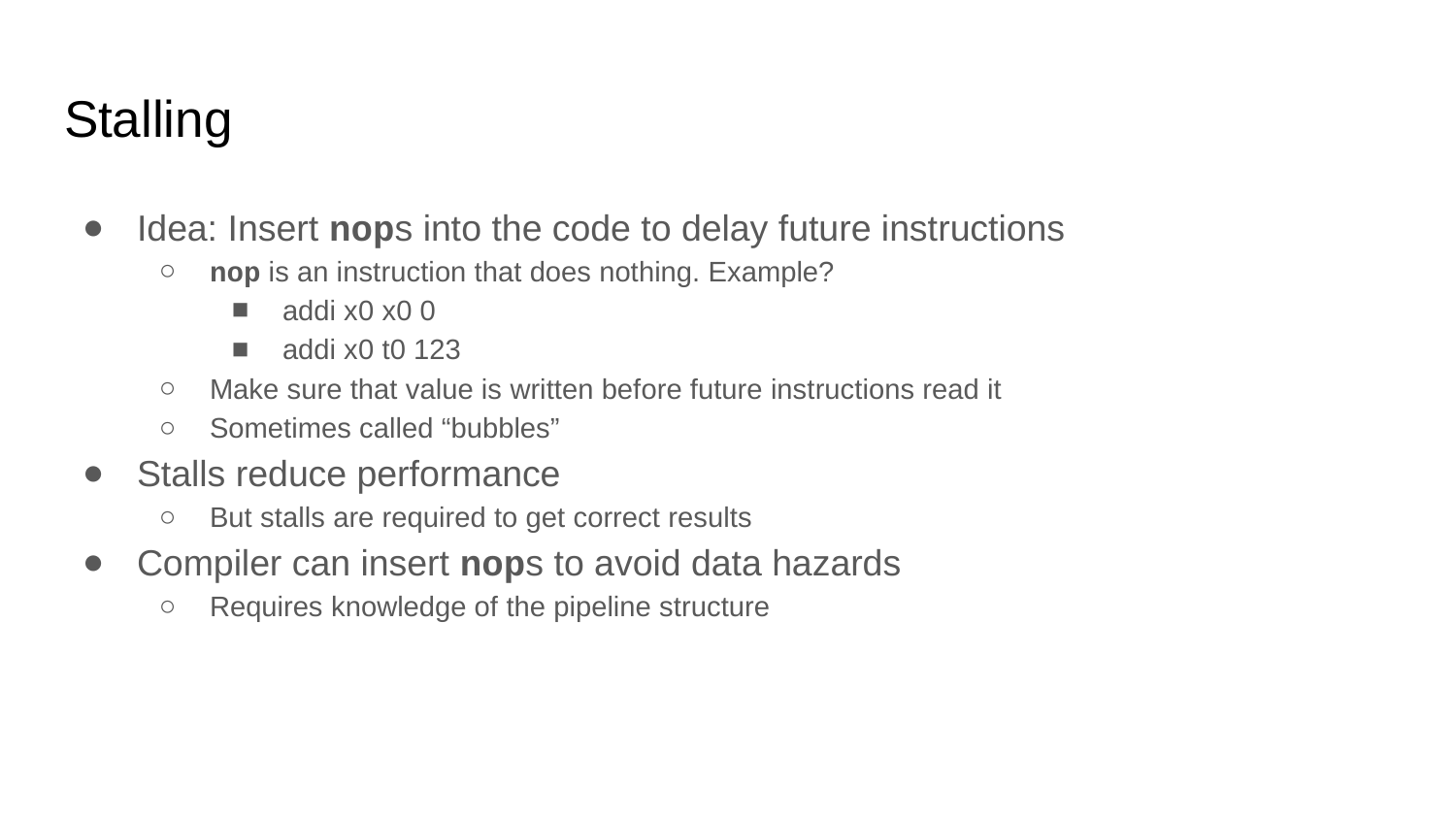

# Stalling
Idea: Insert nops into the code to delay future instructions
nop is an instruction that does nothing. Example?
addi x0 x0 0
addi x0 t0 123
Make sure that value is written before future instructions read it
Sometimes called “bubbles”
Stalls reduce performance
But stalls are required to get correct results
Compiler can insert nops to avoid data hazards
Requires knowledge of the pipeline structure